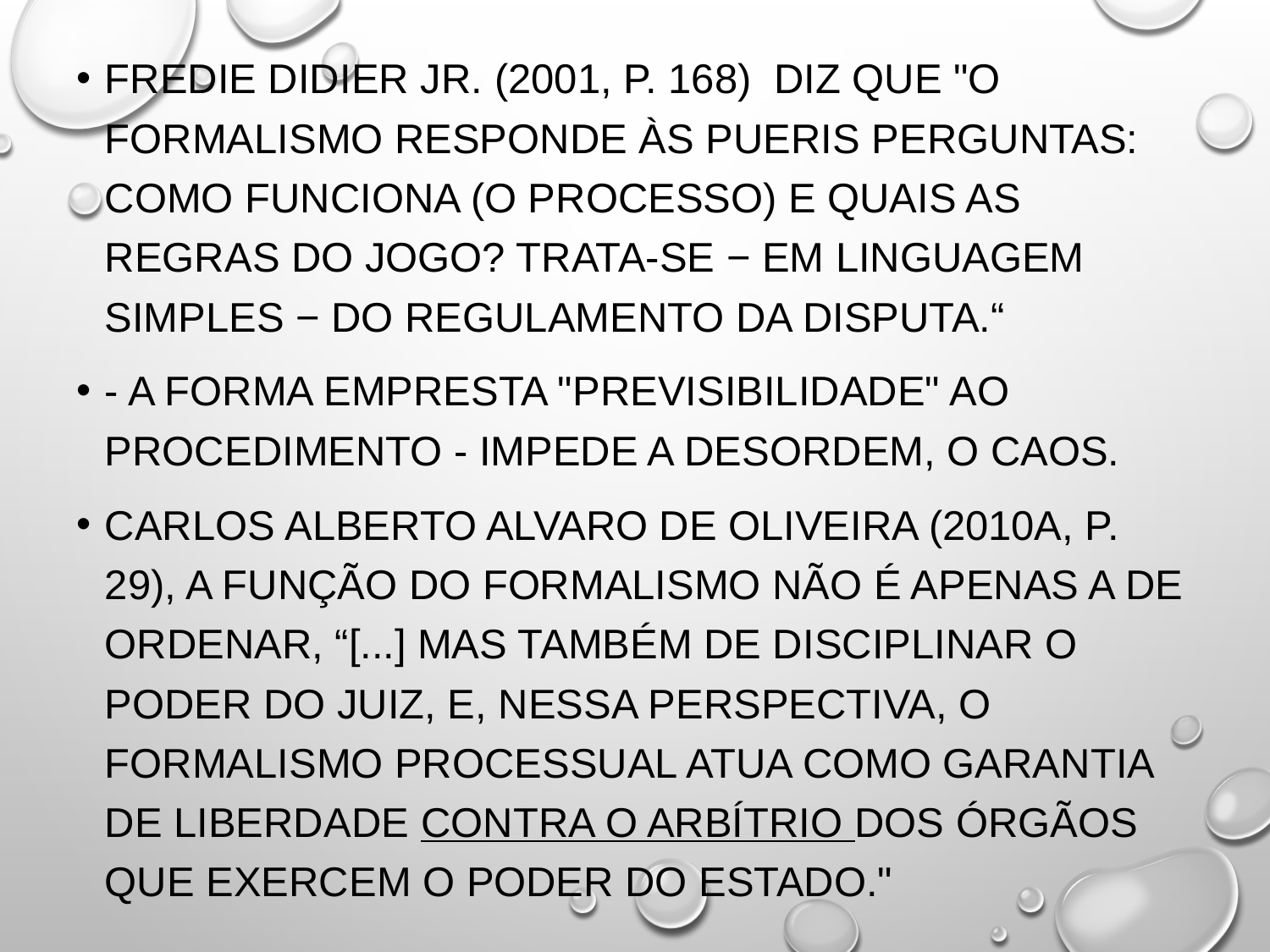

Fredie Didier Jr. (2001, p. 168)  diz que "o formalismo responde às pueris perguntas: como funciona (o processo) e quais as regras do jogo? Trata-se − em linguagem simples − do regulamento da disputa.“
- a forma empresta "previsibilidade" ao procedimento - impede a desordem, o caos.
Carlos Alberto Alvaro de Oliveira (2010a, p. 29), a função do formalismo não é apenas a de ordenar, “[...] mas também de disciplinar o poder do juiz, e, nessa perspectiva, o formalismo processual atua como garantia de liberdade contra o arbítrio dos órgãos que exercem o poder do Estado."
#